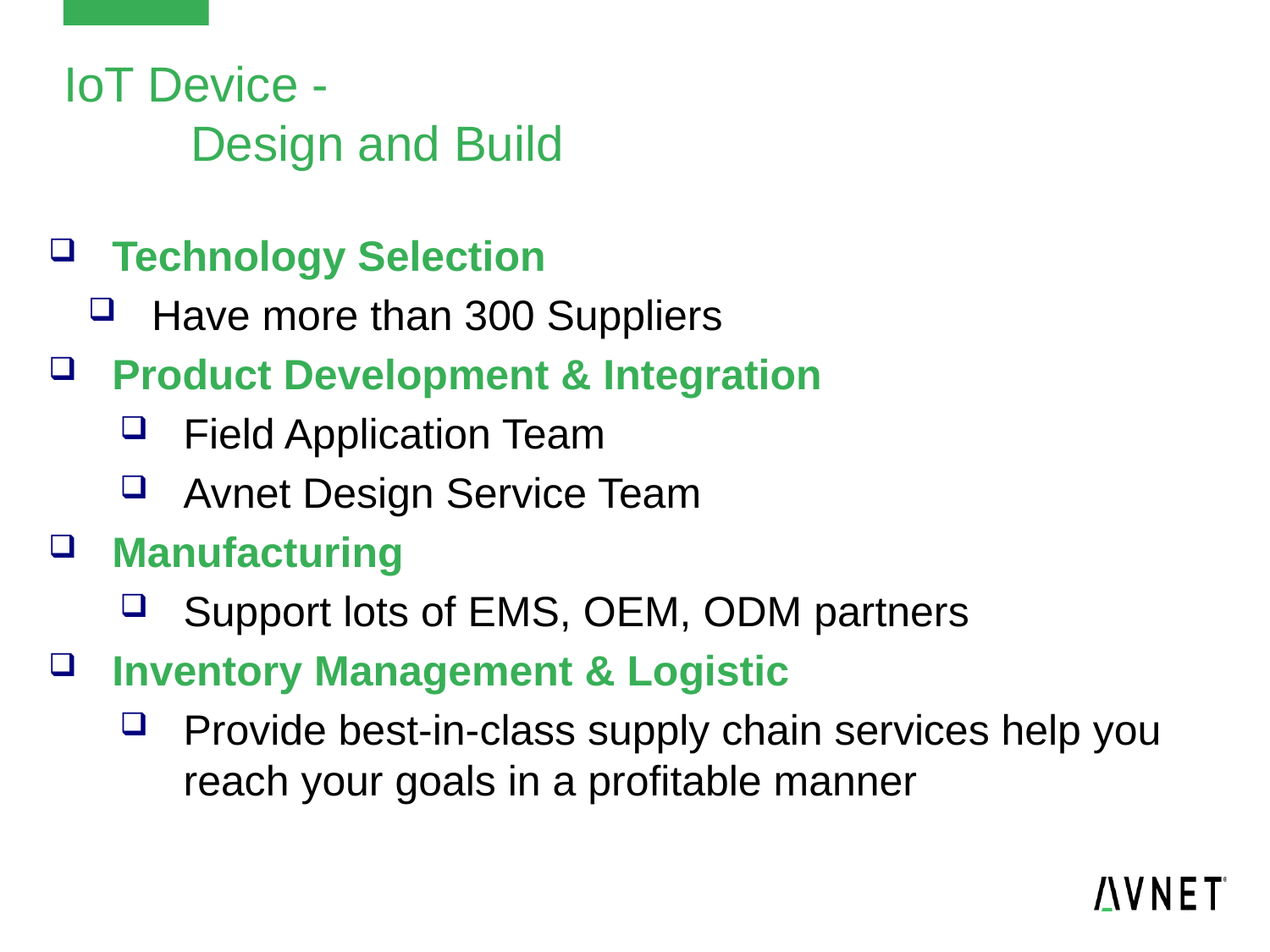

# IoT Device - Design and Build
Technology Selection
Have more than 300 Suppliers
Product Development & Integration
Field Application Team
Avnet Design Service Team
Manufacturing
Support lots of EMS, OEM, ODM partners
Inventory Management & Logistic
Provide best-in-class supply chain services help you reach your goals in a profitable manner